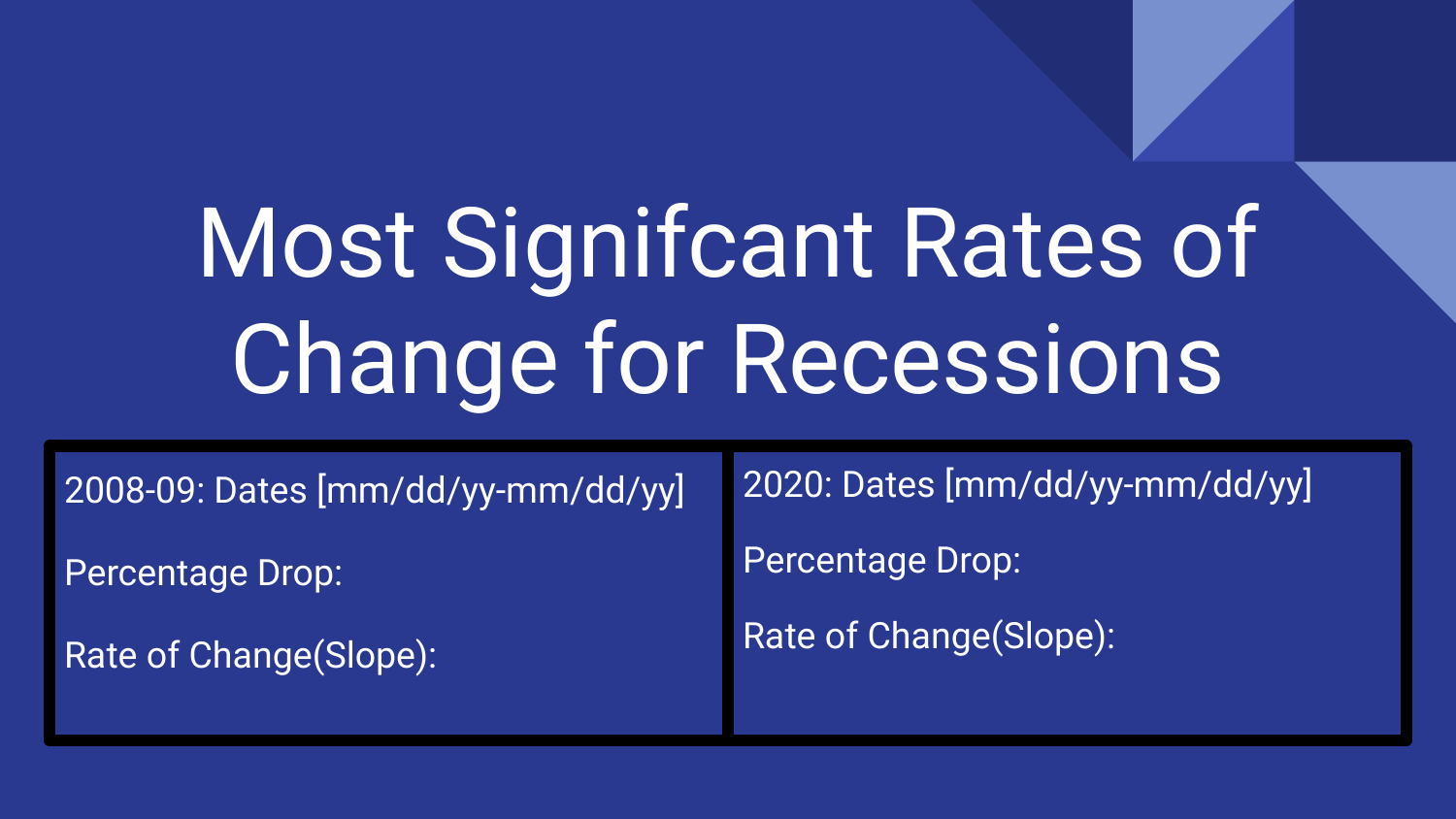

# Most Signifcant Rates of Change for Recessions
2008-09: Dates [mm/dd/yy-mm/dd/yy]
Percentage Drop:
Rate of Change(Slope):
2020: Dates [mm/dd/yy-mm/dd/yy]
Percentage Drop:
Rate of Change(Slope):